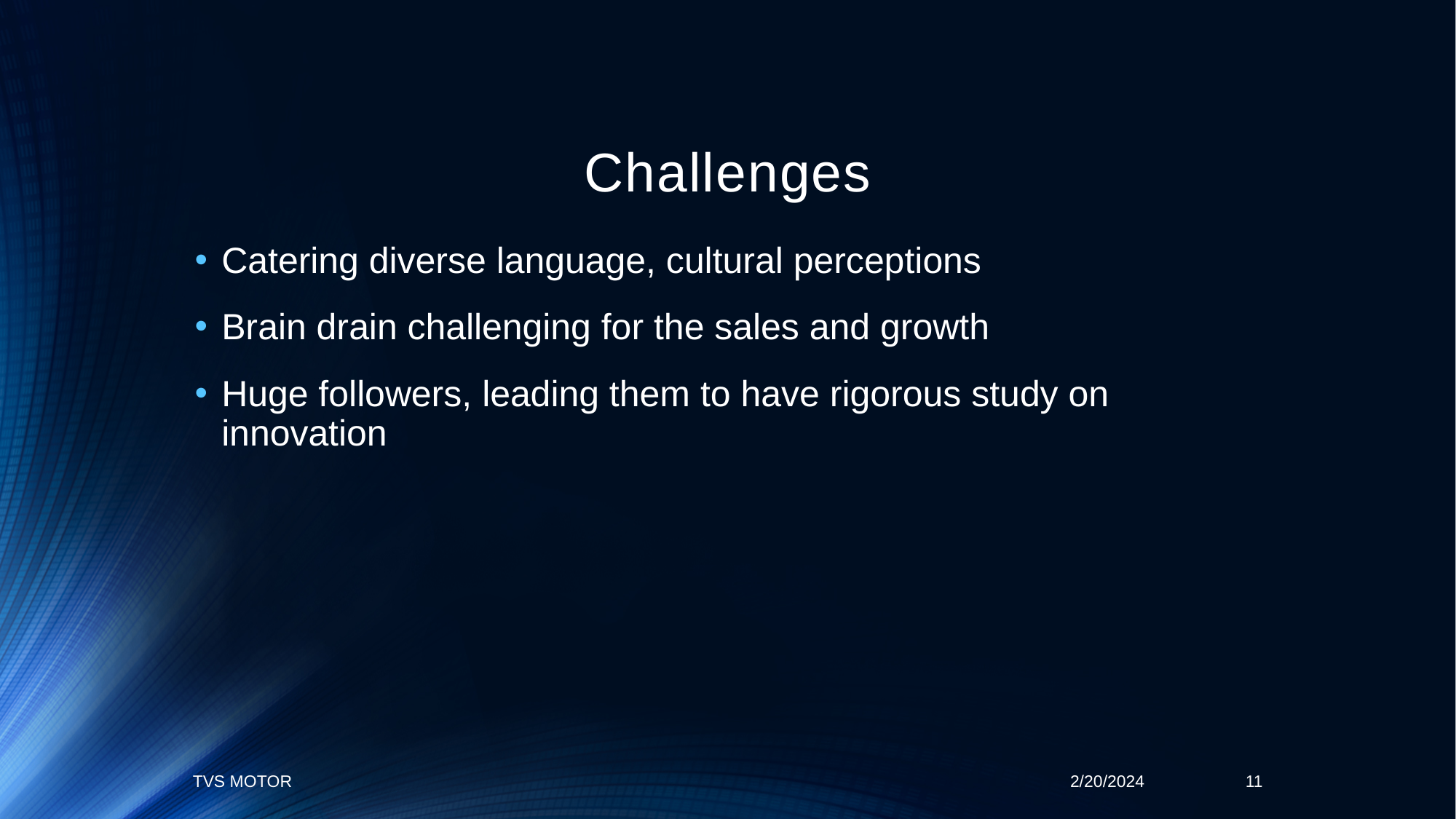

# Challenges
Catering diverse language, cultural perceptions
Brain drain challenging for the sales and growth
Huge followers, leading them to have rigorous study on innovation

TVS MOTOR
2/20/2024
11